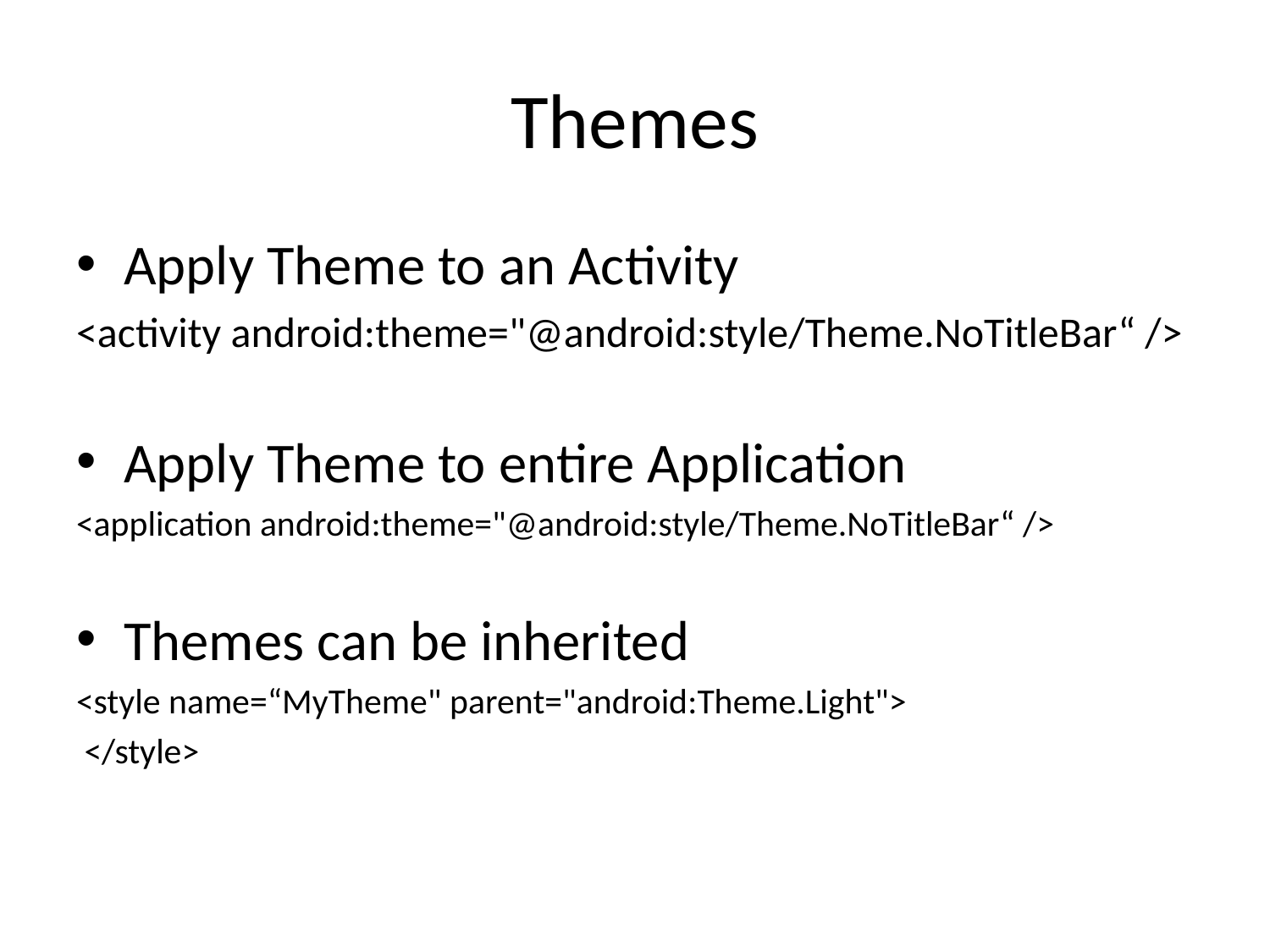

# Themes
Apply Theme to an Activity
<activity android:theme="@android:style/Theme.NoTitleBar“ />

Apply Theme to entire Application
<application android:theme="@android:style/Theme.NoTitleBar“ />

Themes can be inherited
<style name=“MyTheme" parent="android:Theme.Light">
 </style>